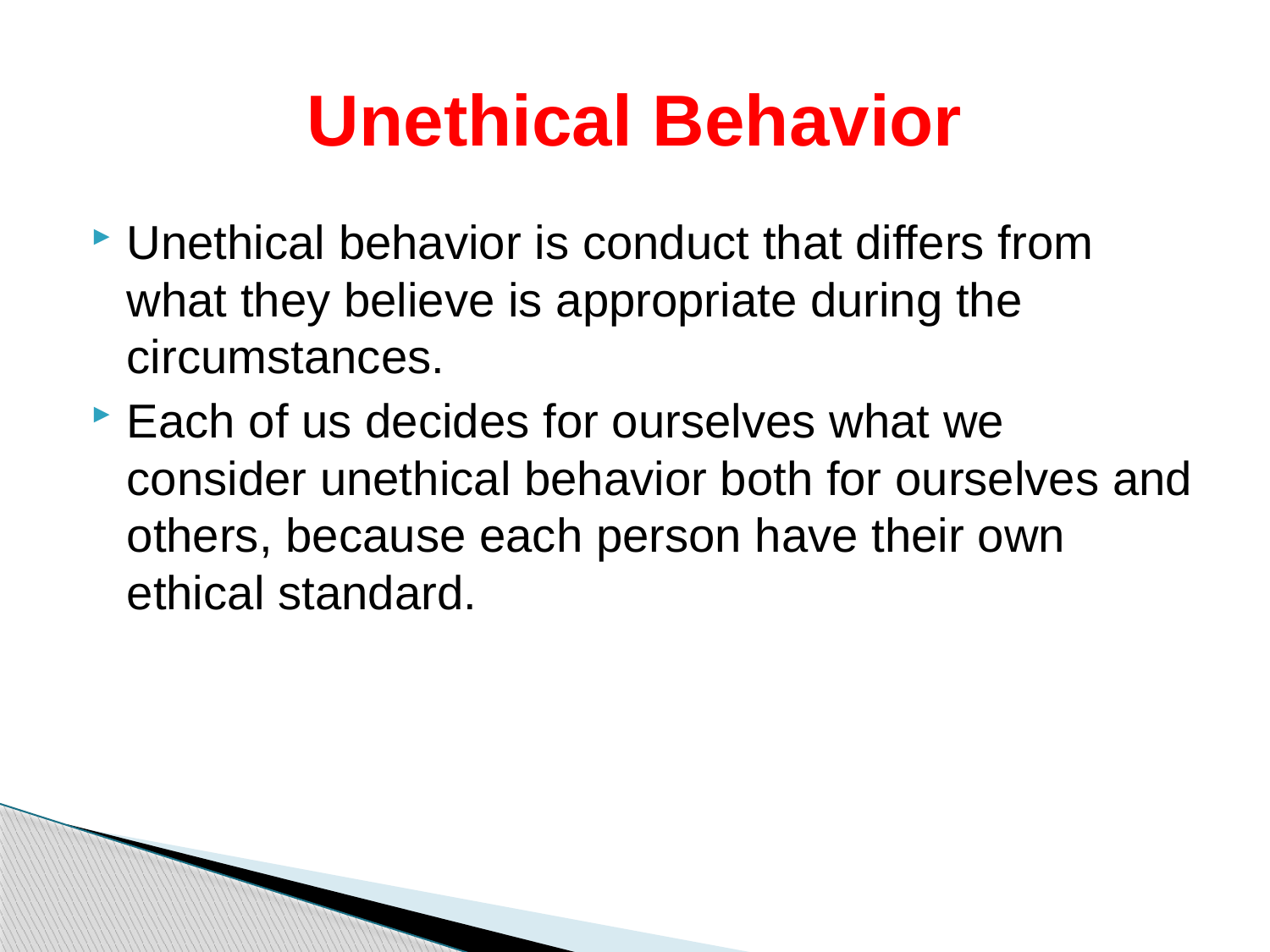

# Unethical Behavior
Unethical behavior is conduct that differs from what they believe is appropriate during the circumstances.
Each of us decides for ourselves what we consider unethical behavior both for ourselves and others, because each person have their own ethical standard.